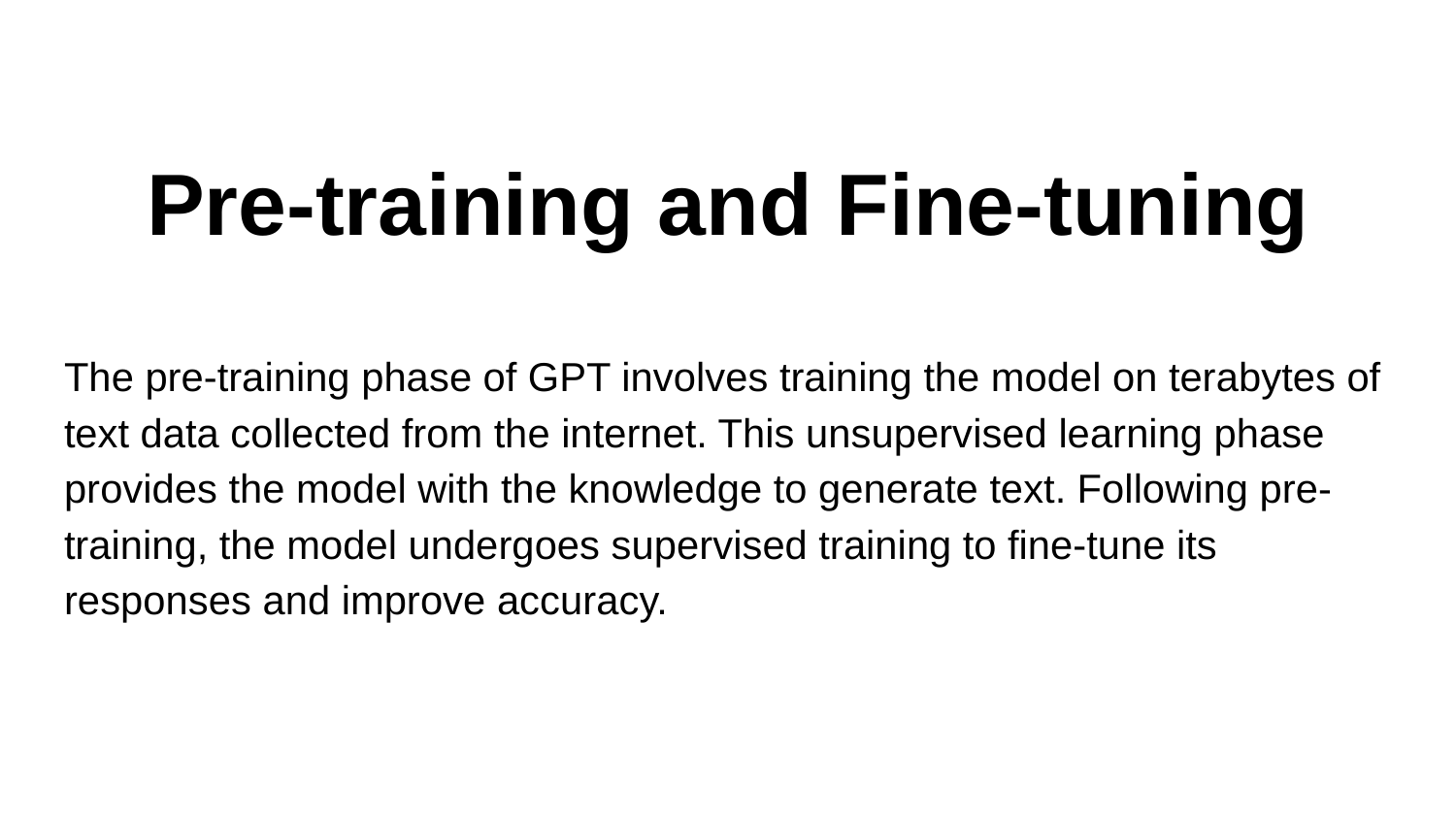

# Pre-training and Fine-tuning

The pre-training phase of GPT involves training the model on terabytes of text data collected from the internet. This unsupervised learning phase provides the model with the knowledge to generate text. Following pre-training, the model undergoes supervised training to fine-tune its responses and improve accuracy.